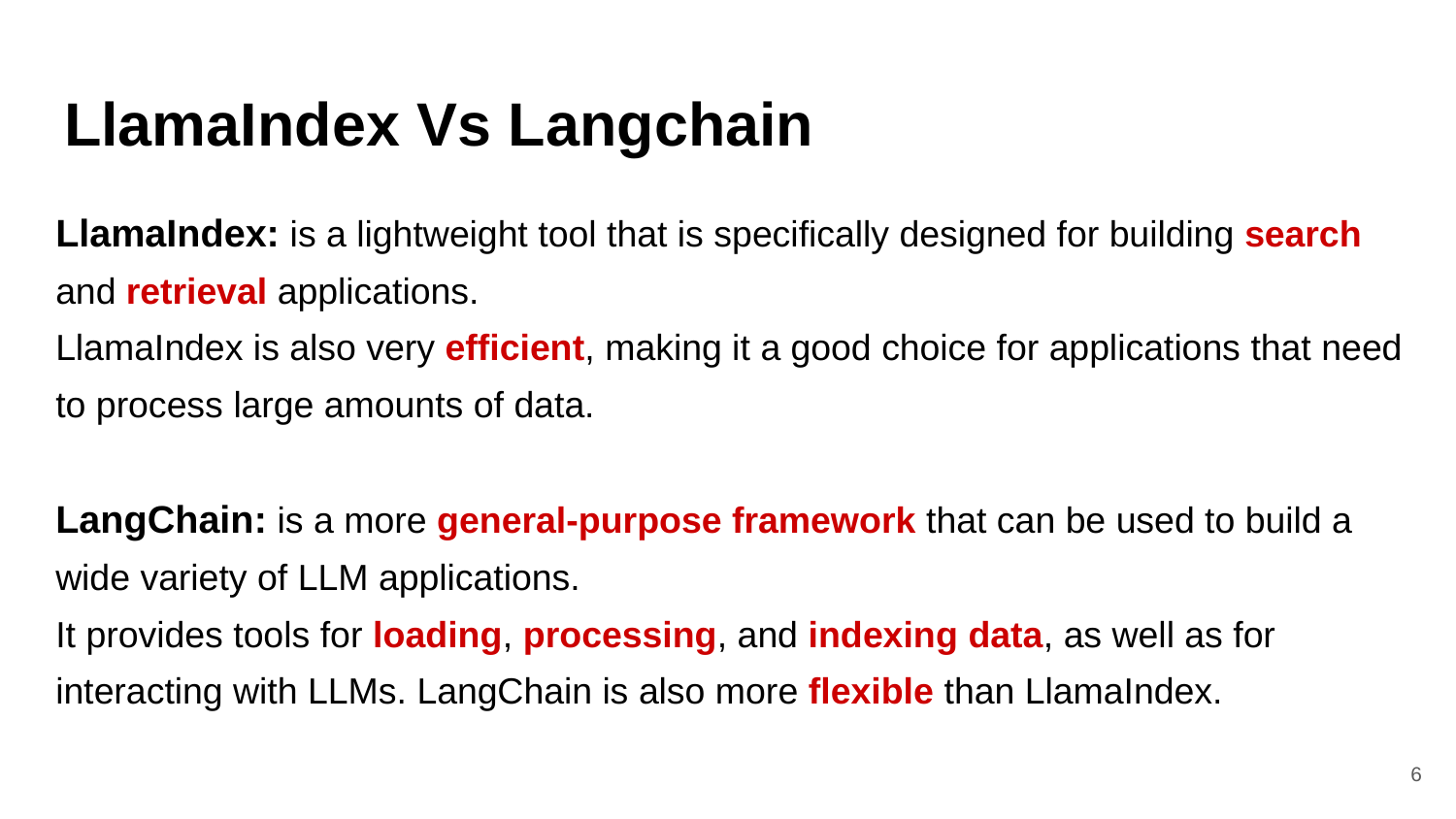

# LlamaIndex Vs Langchain
LlamaIndex: is a lightweight tool that is specifically designed for building search and retrieval applications.
LlamaIndex is also very efficient, making it a good choice for applications that need to process large amounts of data.

LangChain: is a more general-purpose framework that can be used to build a wide variety of LLM applications.
It provides tools for loading, processing, and indexing data, as well as for interacting with LLMs. LangChain is also more flexible than LlamaIndex.
6